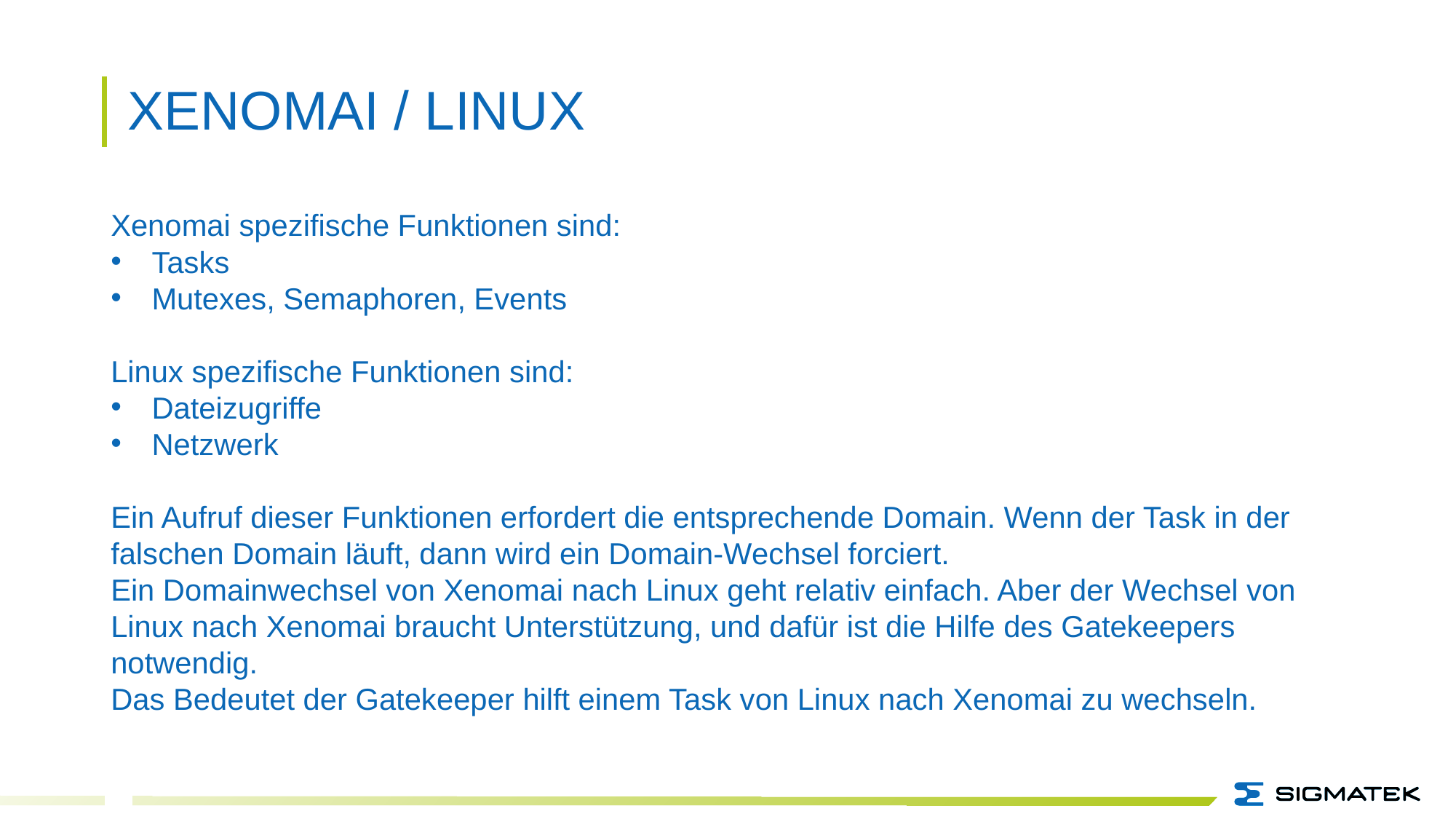

XENOMAI / Linux
Xenomai spezifische Funktionen sind:
Tasks
Mutexes, Semaphoren, Events

Linux spezifische Funktionen sind:
Dateizugriffe
Netzwerk

Ein Aufruf dieser Funktionen erfordert die entsprechende Domain. Wenn der Task in der falschen Domain läuft, dann wird ein Domain-Wechsel forciert.
Ein Domainwechsel von Xenomai nach Linux geht relativ einfach. Aber der Wechsel von Linux nach Xenomai braucht Unterstützung, und dafür ist die Hilfe des Gatekeepers notwendig.
Das Bedeutet der Gatekeeper hilft einem Task von Linux nach Xenomai zu wechseln.
6